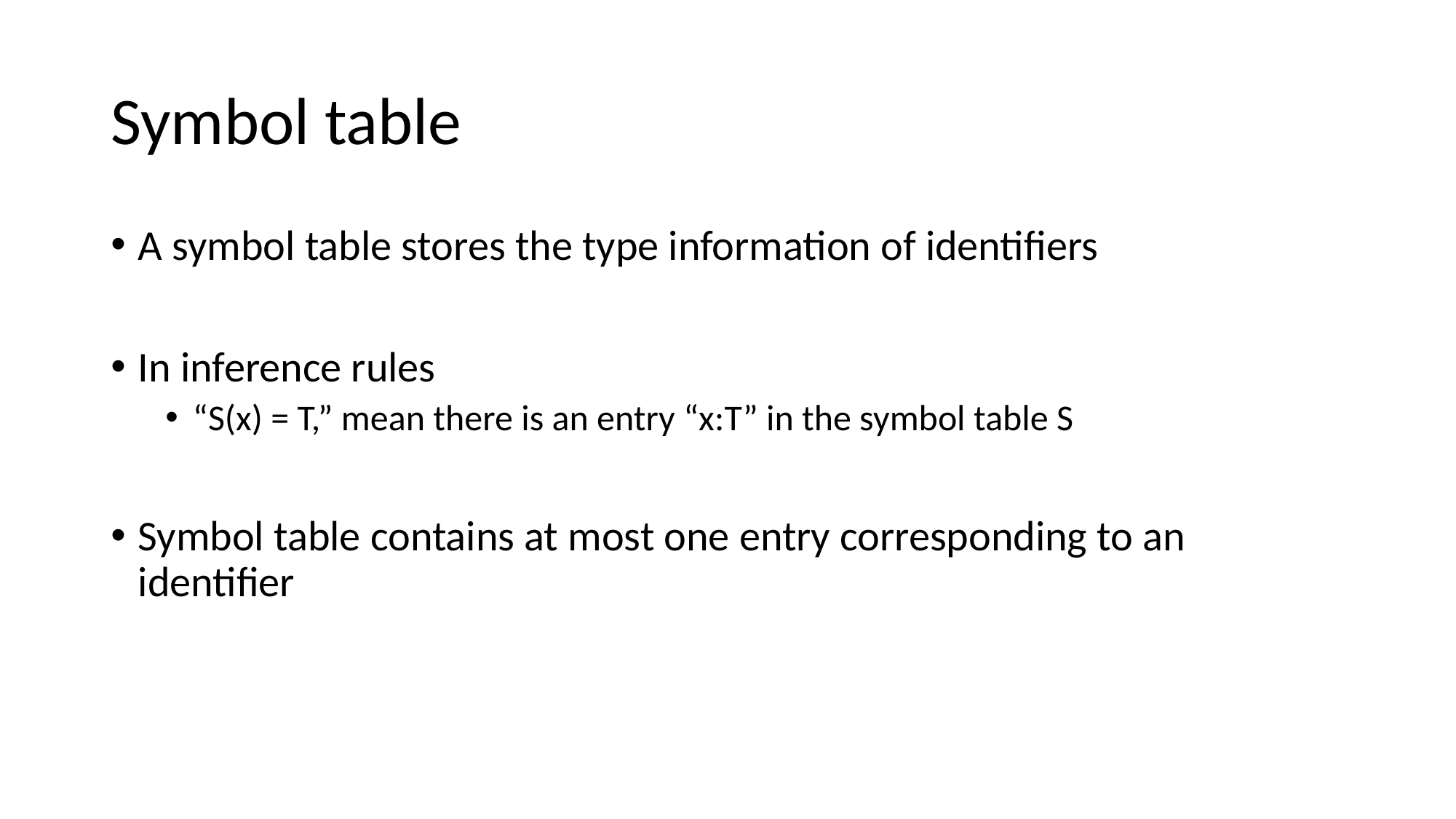

# Symbol table
A symbol table stores the type information of identifiers

In inference rules
“S(x) = T,” mean there is an entry “x:T” in the symbol table S

Symbol table contains at most one entry corresponding to an identifier